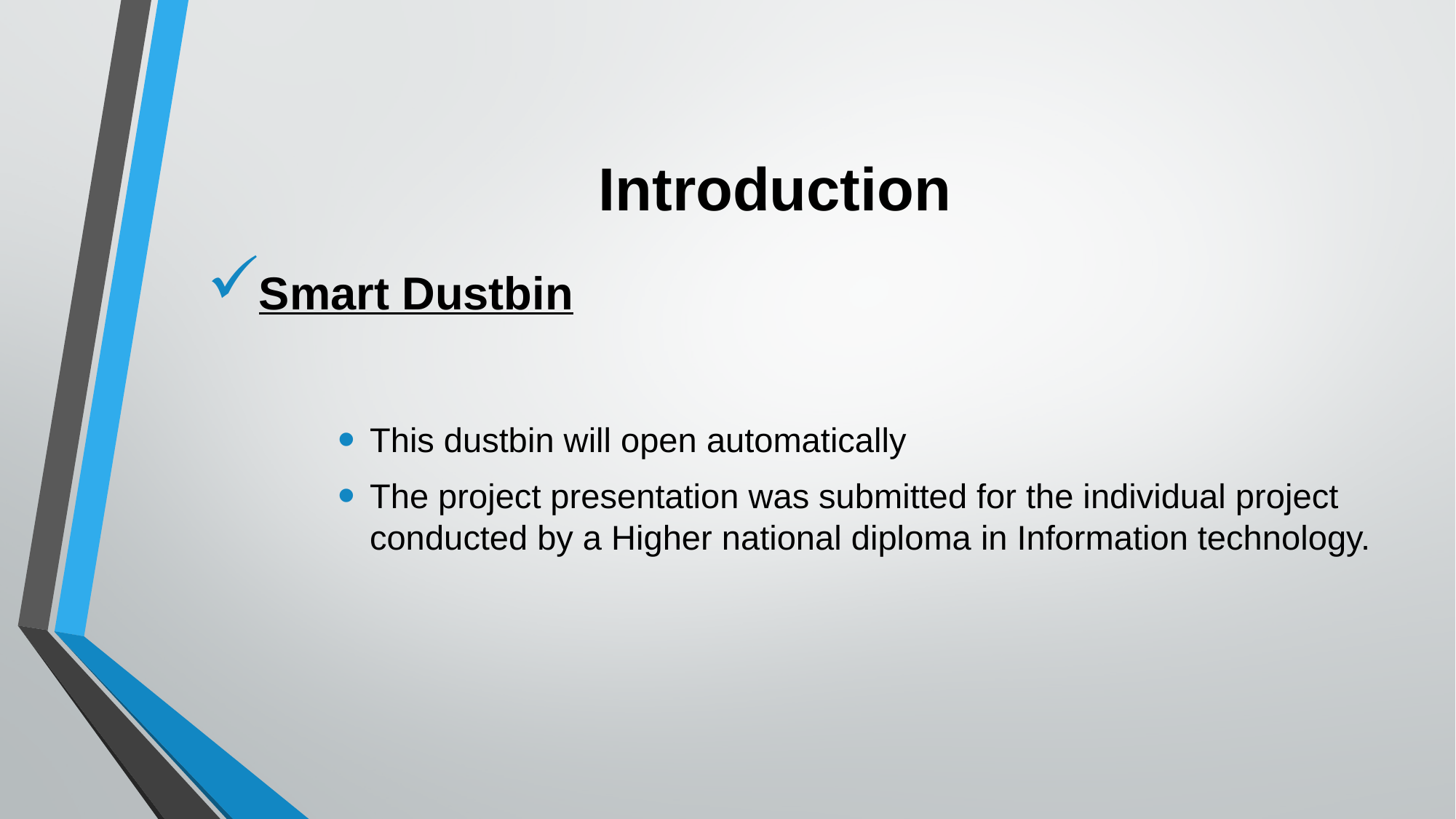

# Introduction
Smart Dustbin

This dustbin will open automatically
The project presentation was submitted for the individual project conducted by a Higher national diploma in Information technology.